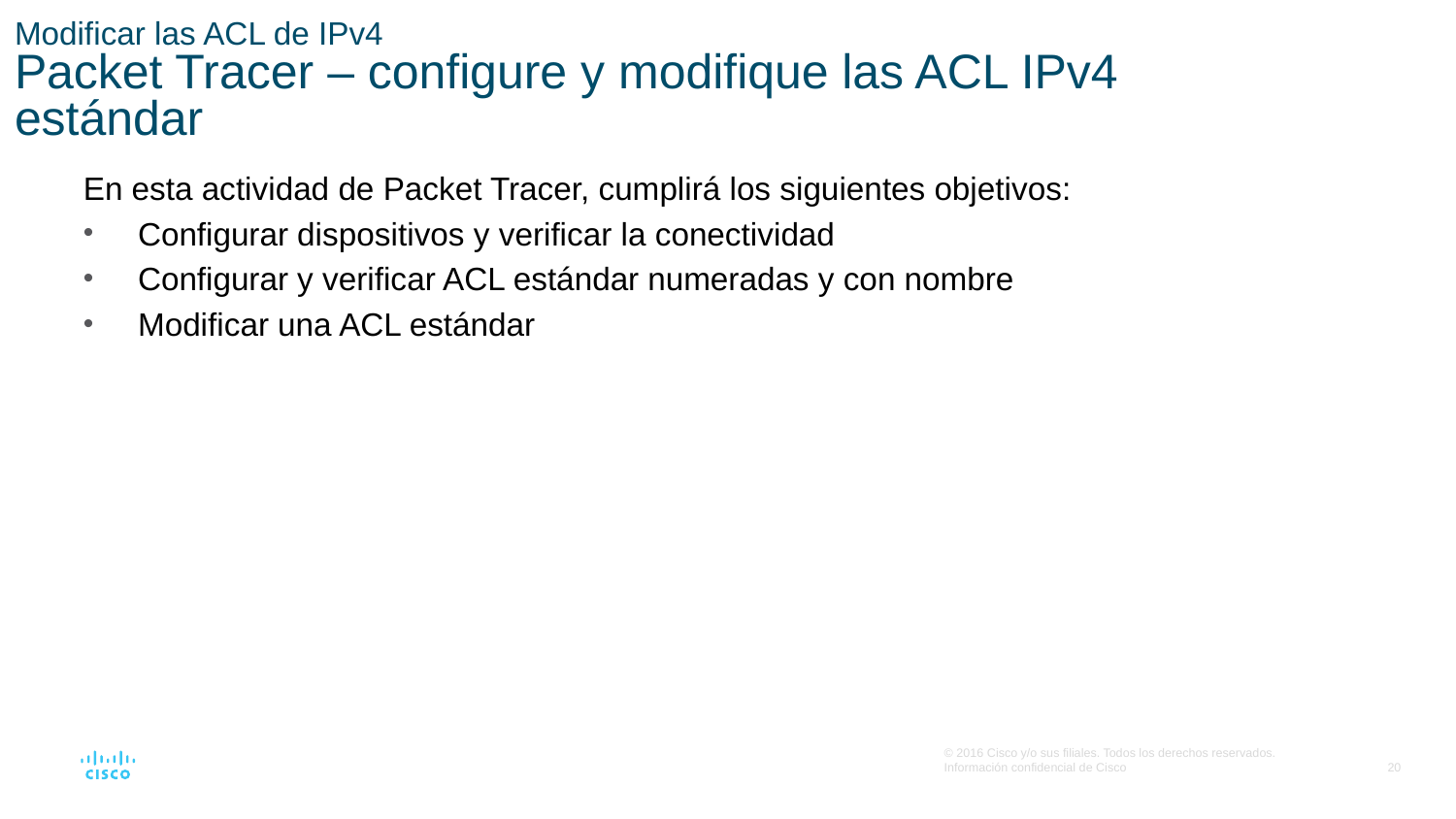

# Modificar las ACL de IPv4 Packet Tracer – configure y modifique las ACL IPv4 estándar
En esta actividad de Packet Tracer, cumplirá los siguientes objetivos:
Configurar dispositivos y verificar la conectividad
Configurar y verificar ACL estándar numeradas y con nombre
Modificar una ACL estándar